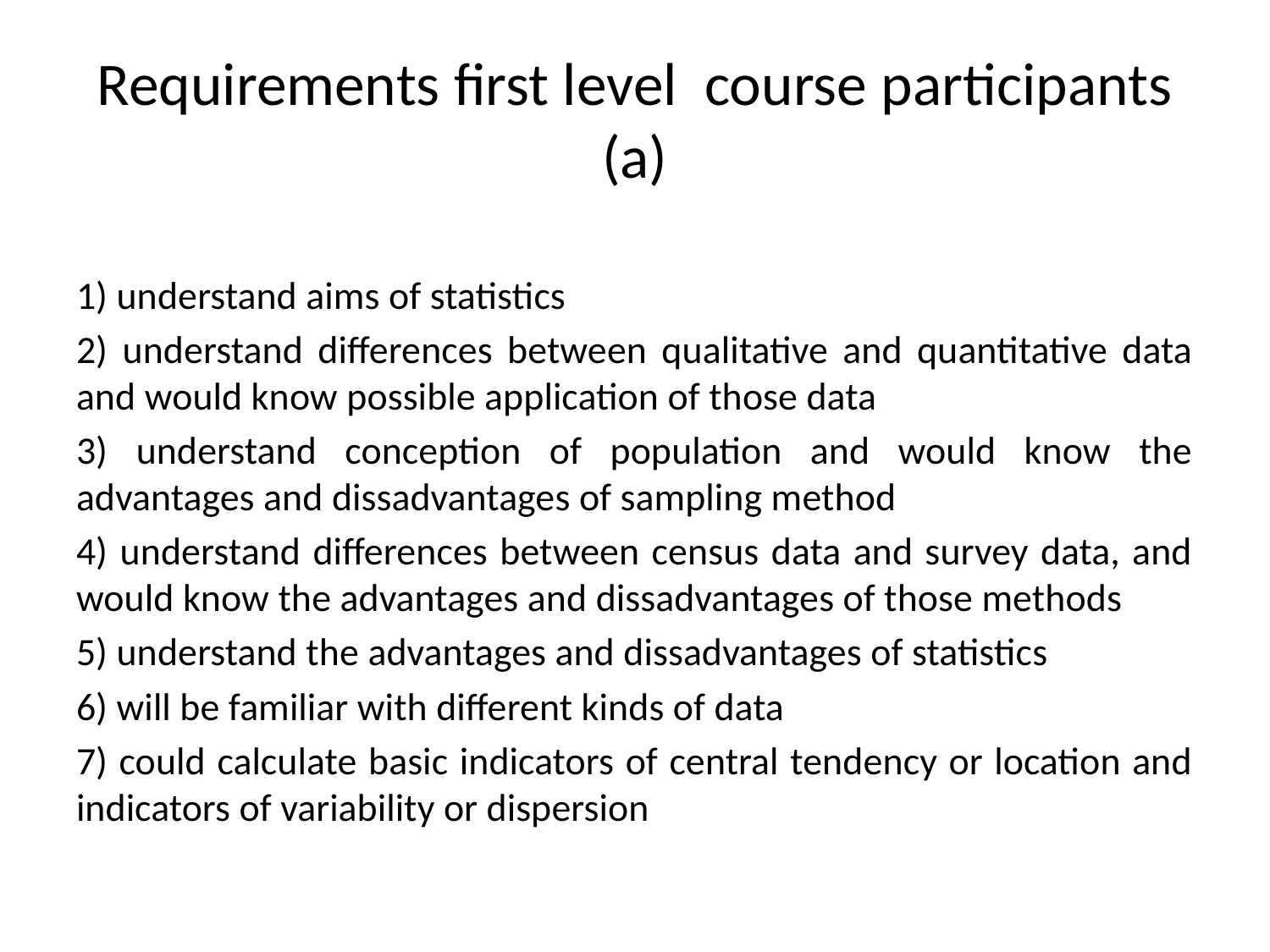

# Requirements first level  course participants (a)

1) understand aims of statistics
2) understand differences between qualitative and quantitative data and would know possible application of those data
3) understand conception of population and would know the advantages and dissadvantages of sampling method
4) understand differences between census data and survey data, and would know the advantages and dissadvantages of those methods
5) understand the advantages and dissadvantages of statistics
6) will be familiar with different kinds of data
7) could calculate basic indicators of central tendency or location and indicators of variability or dispersion